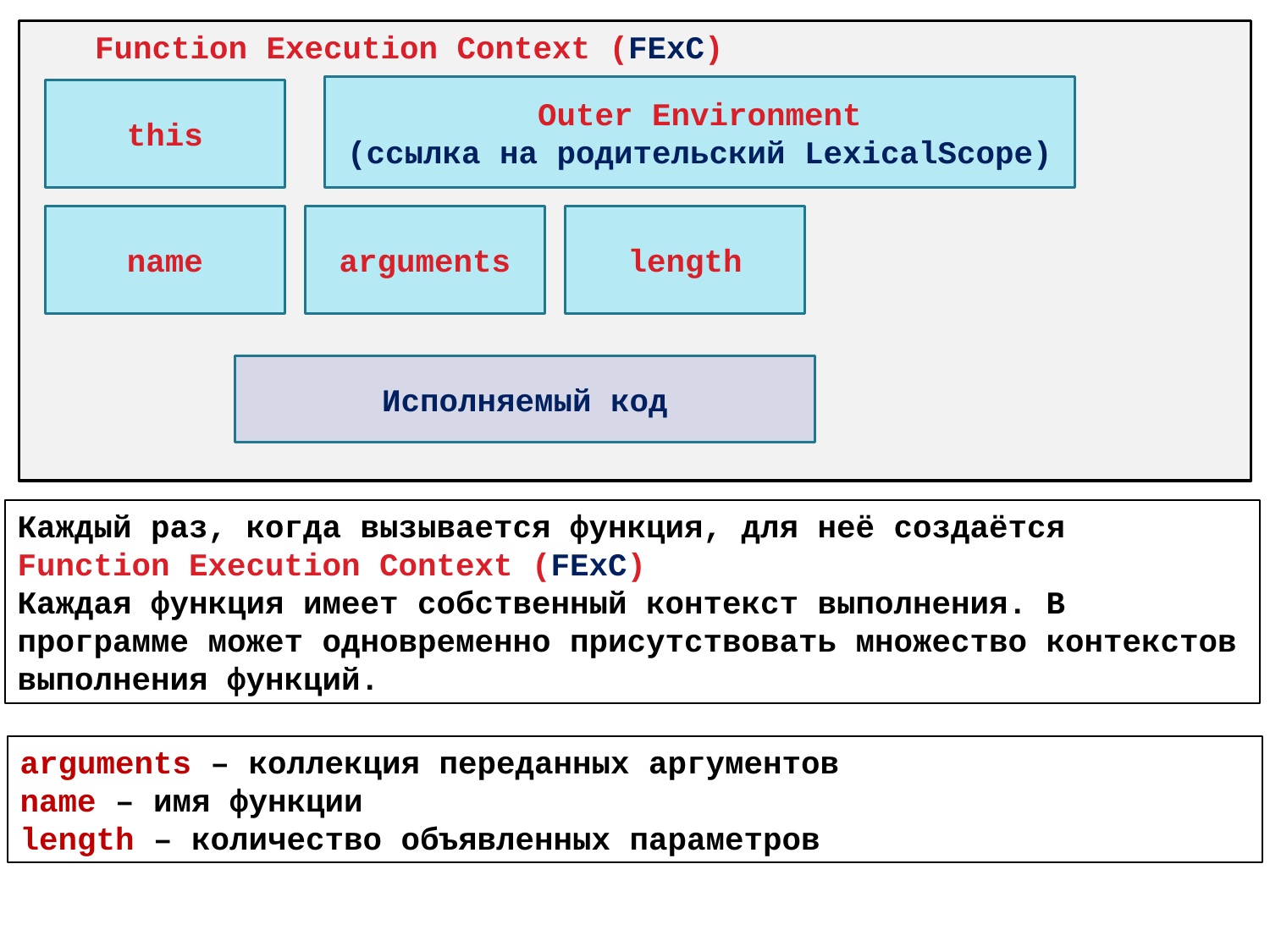

Function Execution Context (FExC)

Outer Environment
(ссылка на родительский LexicalScope)
this
name
arguments
length
Исполняемый код
Каждый раз, когда вызывается функция, для неё создаётся
Function Execution Context (FExC)
Каждая функция имеет собственный контекст выполнения. В программе может одновременно присутствовать множество контекстов выполнения функций.
arguments – коллекция переданных аргументов
name – имя функции
length – количество объявленных параметров